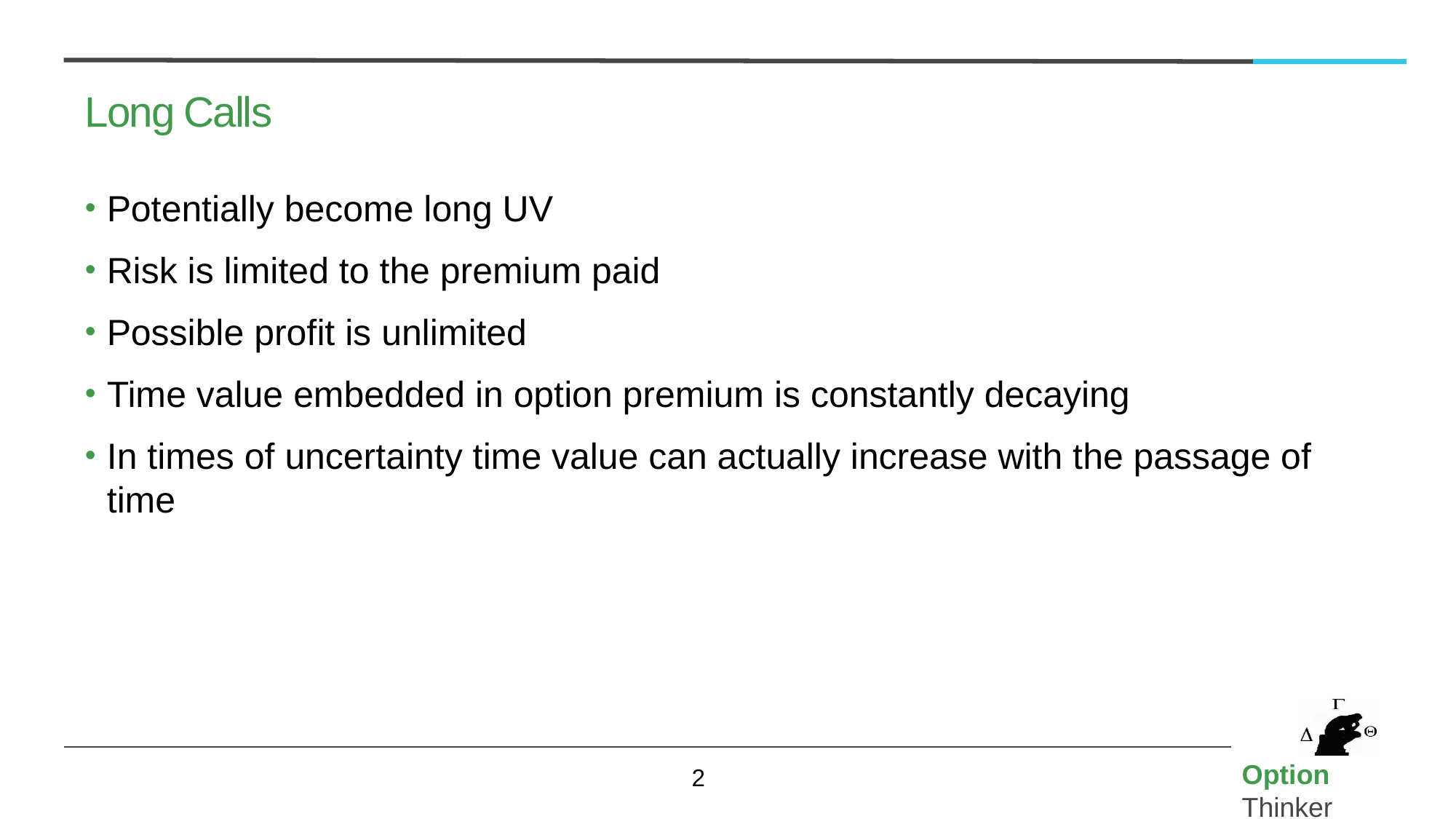

# Long Calls
Potentially become long UV
Risk is limited to the premium paid
Possible profit is unlimited
Time value embedded in option premium is constantly decaying
In times of uncertainty time value can actually increase with the passage of time